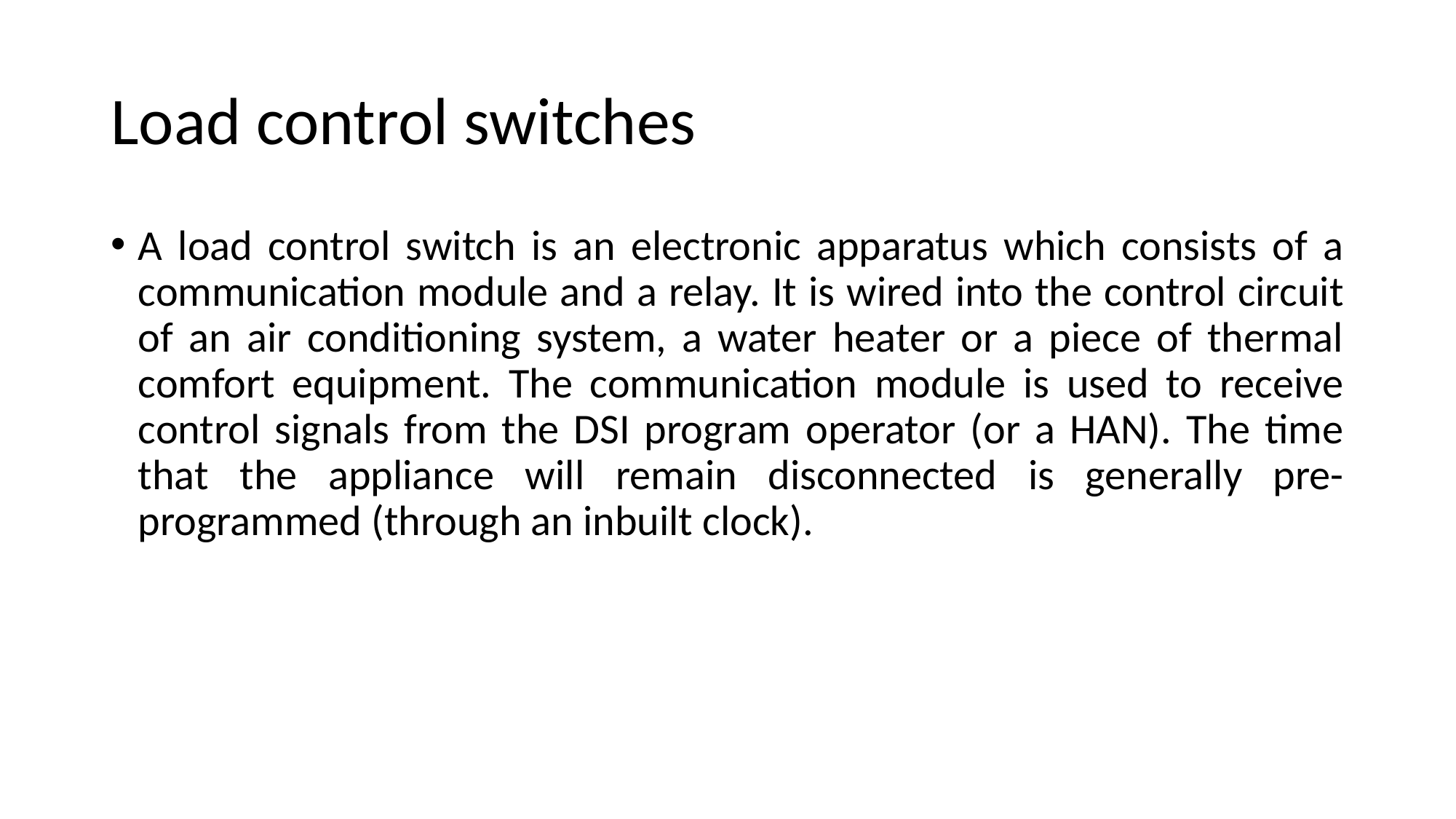

# Load control switches
A load control switch is an electronic apparatus which consists of a communication module and a relay. It is wired into the control circuit of an air conditioning system, a water heater or a piece of thermal comfort equipment. The communication module is used to receive control signals from the DSI program operator (or a HAN). The time that the appliance will remain disconnected is generally pre-programmed (through an inbuilt clock).